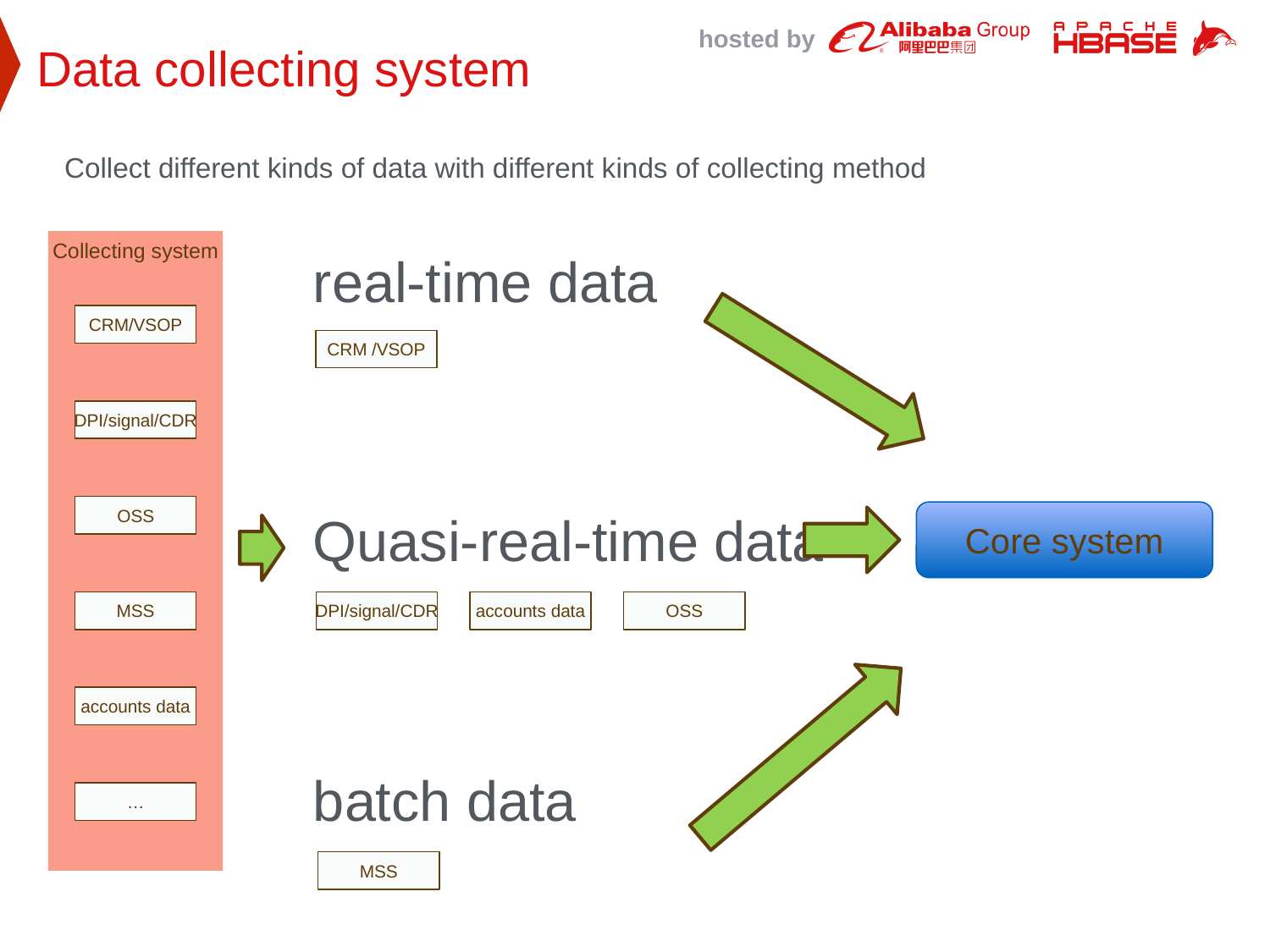

Data collecting system
Collect different kinds of data with different kinds of collecting method
Collecting system
CRM/VSOP
DPI/signal/CDR
OSS
MSS
accounts data
…
real-time data

CRM /VSOP

Quasi-real-time data
Core system

OSS
DPI/signal/CDR
accounts data

batch data
MSS